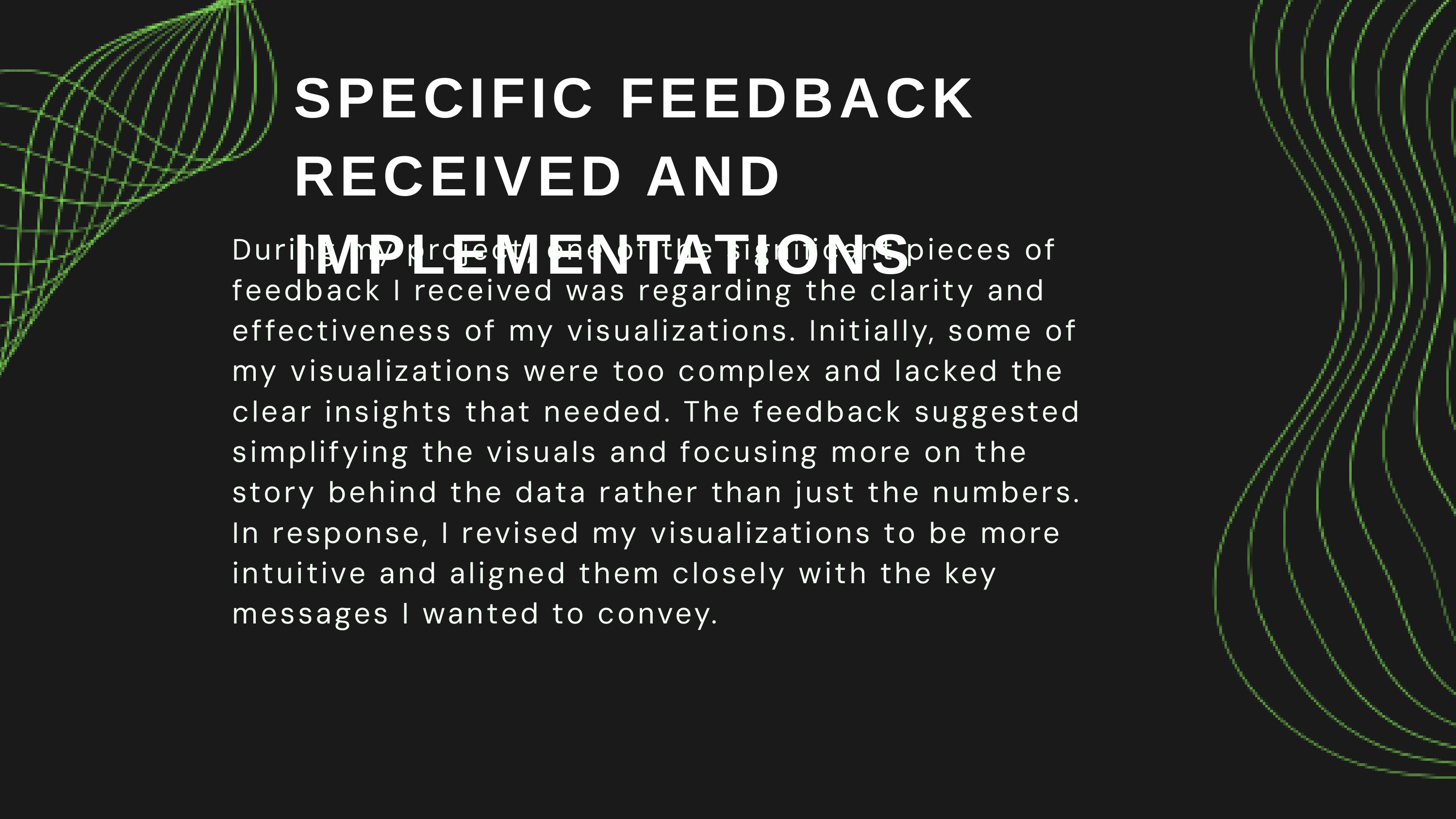

SPECIFIC FEEDBACK RECEIVED AND IMPLEMENTATIONS
During my project, one of the significant pieces of feedback I received was regarding the clarity and effectiveness of my visualizations. Initially, some of my visualizations were too complex and lacked the clear insights that needed. The feedback suggested simplifying the visuals and focusing more on the story behind the data rather than just the numbers.
In response, I revised my visualizations to be more intuitive and aligned them closely with the key messages I wanted to convey.